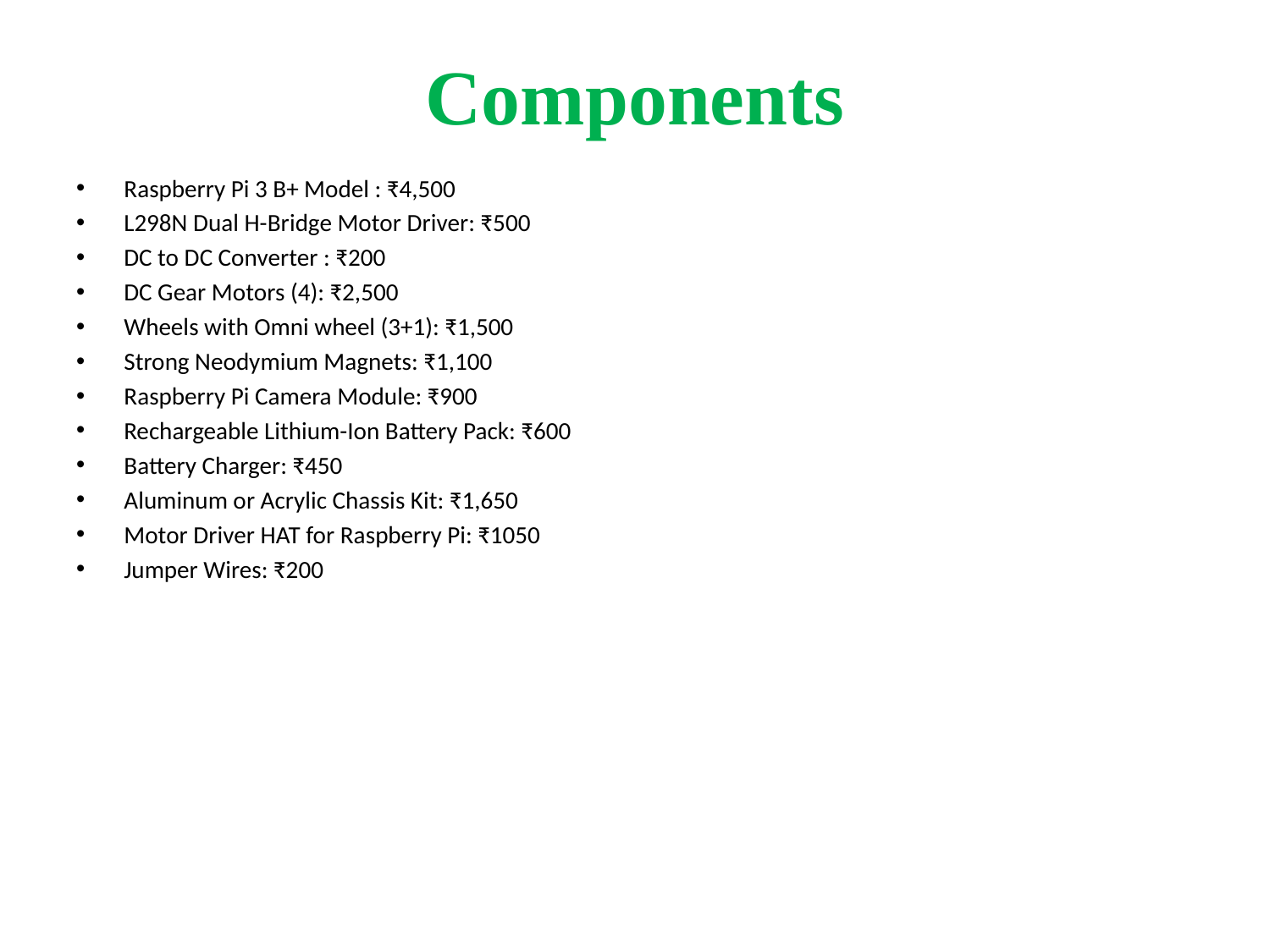

# Components
Raspberry Pi 3 B+ Model : ₹4,500
L298N Dual H-Bridge Motor Driver: ₹500
DC to DC Converter : ₹200
DC Gear Motors (4): ₹2,500
Wheels with Omni wheel (3+1): ₹1,500
Strong Neodymium Magnets: ₹1,100
Raspberry Pi Camera Module: ₹900
Rechargeable Lithium-Ion Battery Pack: ₹600
Battery Charger: ₹450
Aluminum or Acrylic Chassis Kit: ₹1,650
Motor Driver HAT for Raspberry Pi: ₹1050
Jumper Wires: ₹200